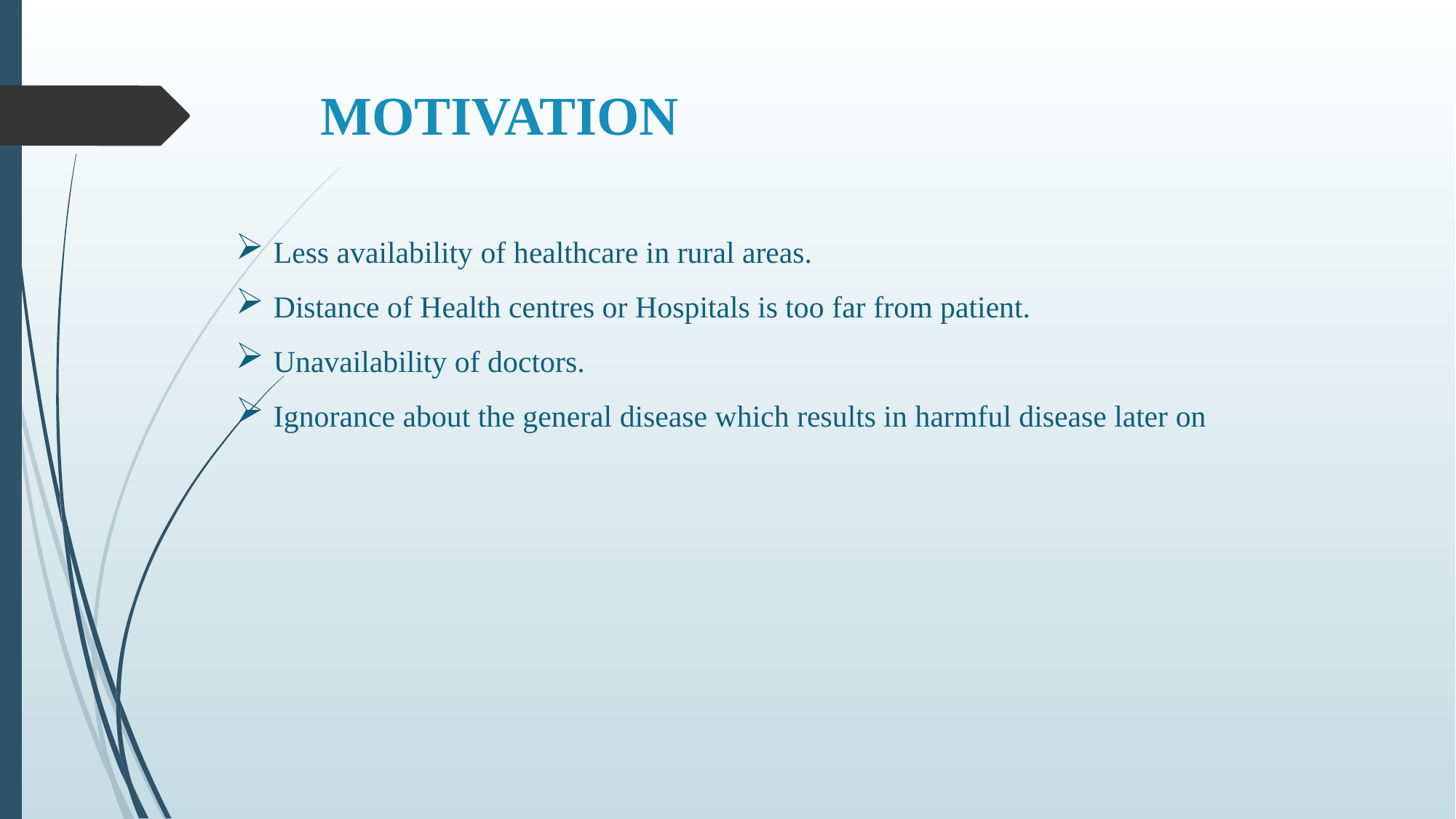

# MOTIVATION
Less availability of healthcare in rural areas.
Distance of Health centres or Hospitals is too far from patient.
Unavailability of doctors.
Ignorance about the general disease which results in harmful disease later on